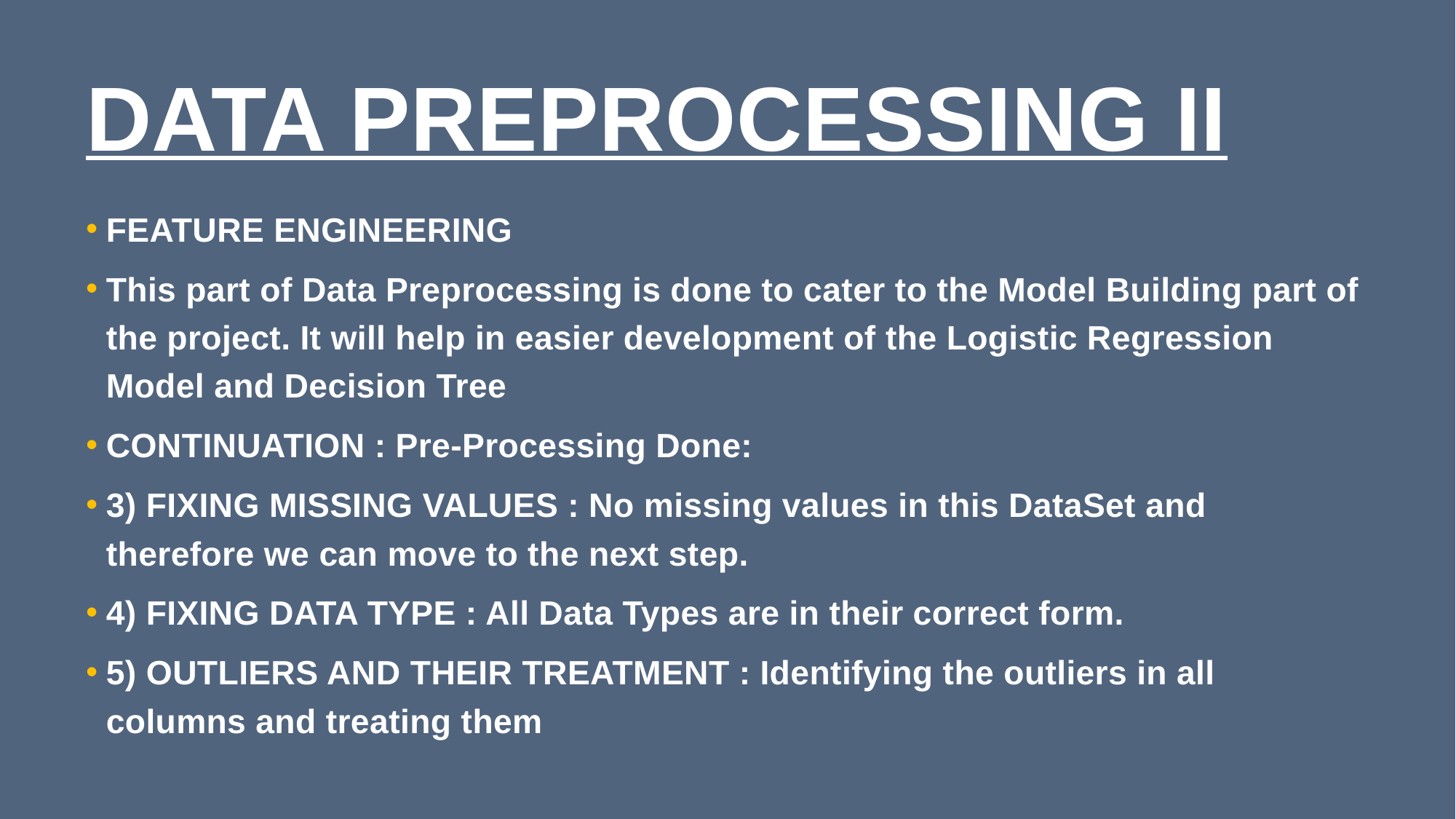

# DATA PREPROCESSING II
FEATURE ENGINEERING
This part of Data Preprocessing is done to cater to the Model Building part of the project. It will help in easier development of the Logistic Regression Model and Decision Tree
CONTINUATION : Pre-Processing Done:
3) FIXING MISSING VALUES : No missing values in this DataSet and therefore we can move to the next step.
4) FIXING DATA TYPE : All Data Types are in their correct form.
5) OUTLIERS AND THEIR TREATMENT : Identifying the outliers in all columns and treating them